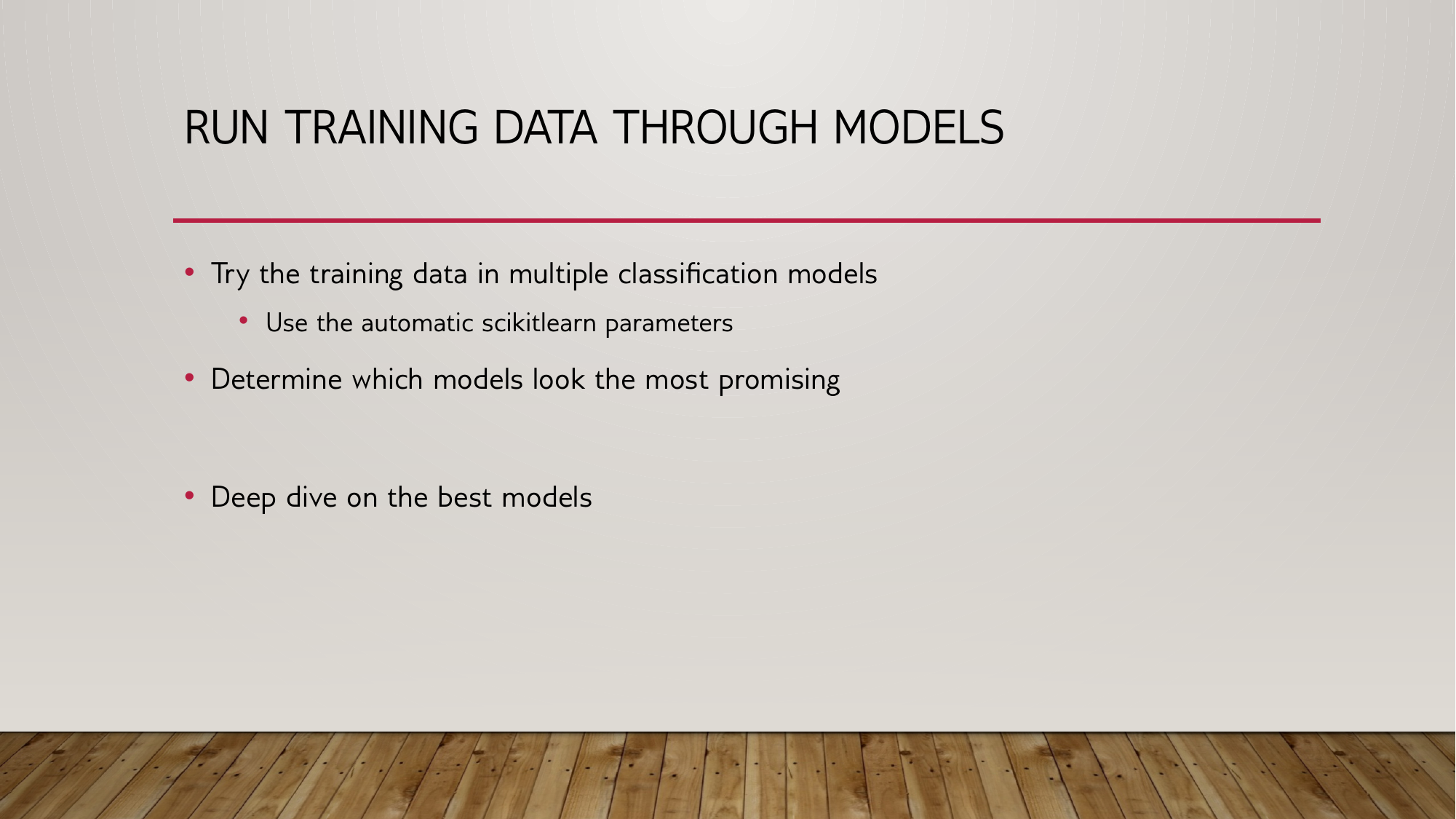

# RUN TRAINING DATA THROUGH MODELS
Try the training data in multiple classification models
Use the automatic scikitlearn parameters
Determine which models look the most promising

Deep dive on the best models